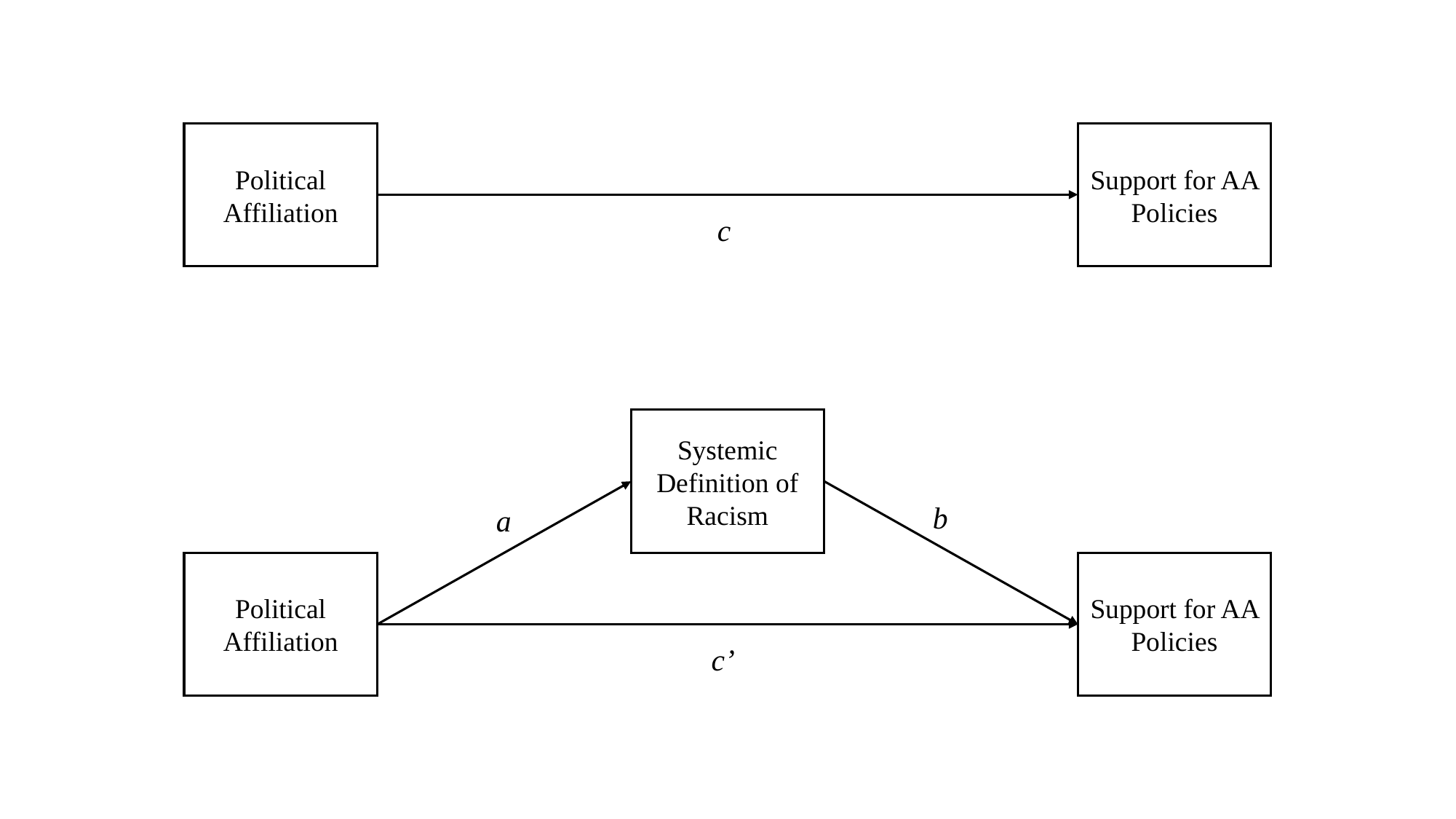

Political Affiliation
Support for AA Policies
c
Systemic Definition of Racism
b
a
Political Affiliation
Support for AA Policies
c’